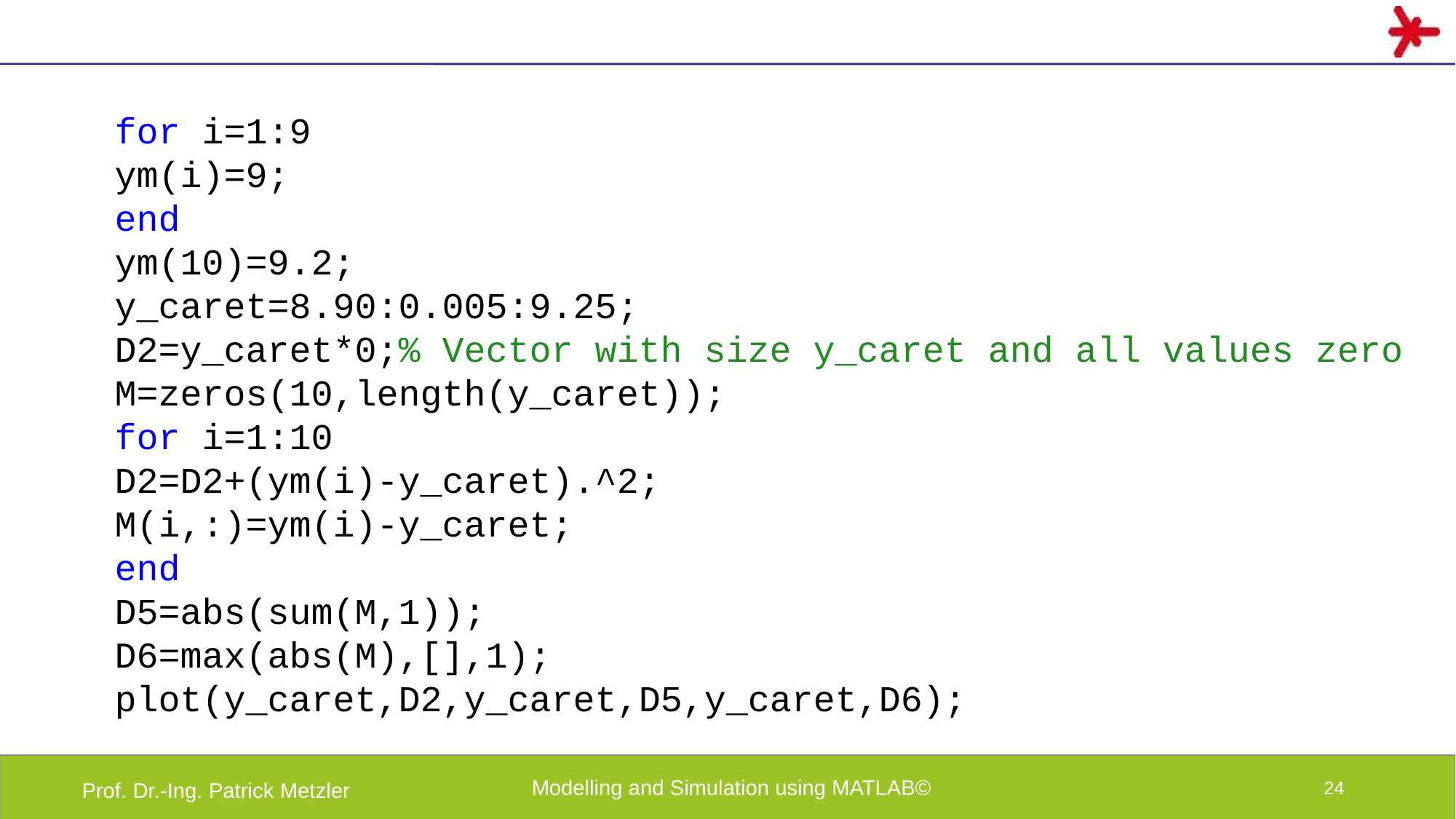

for i=1:9
ym(i)=9;
end
ym(10)=9.2;
y_caret=8.90:0.005:9.25;
D2=y_caret*0;% Vector with size y_caret and all values zero
M=zeros(10,length(y_caret));
for i=1:10
D2=D2+(ym(i)-y_caret).^2;
M(i,:)=ym(i)-y_caret;
end
D5=abs(sum(M,1));
D6=max(abs(M),[],1);
plot(y_caret,D2,y_caret,D5,y_caret,D6);